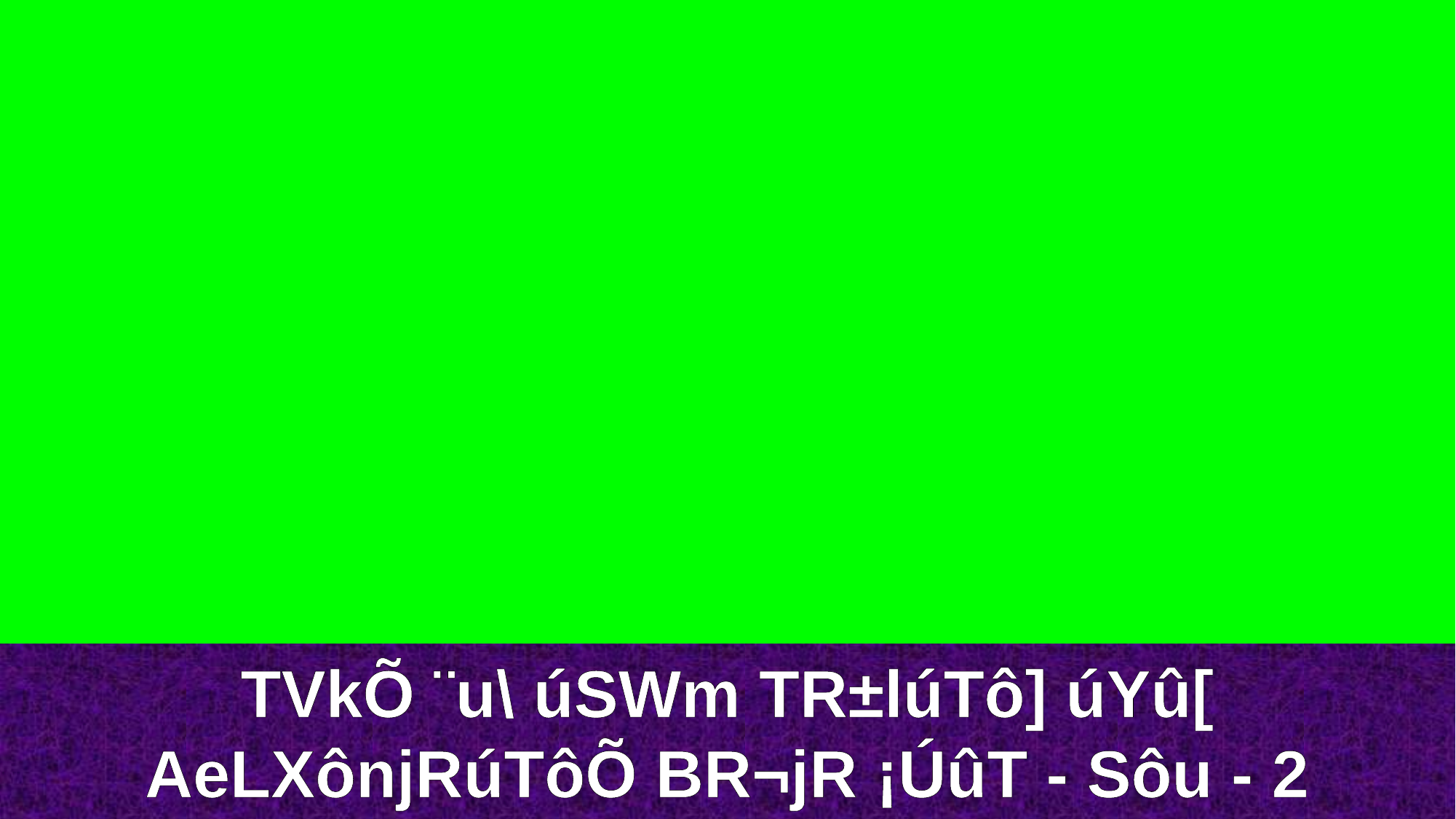

TVkÕ ¨u\ úSWm TR±lúTô] úYû[
AeLXônjRúTôÕ BR¬jR ¡ÚûT - Sôu - 2